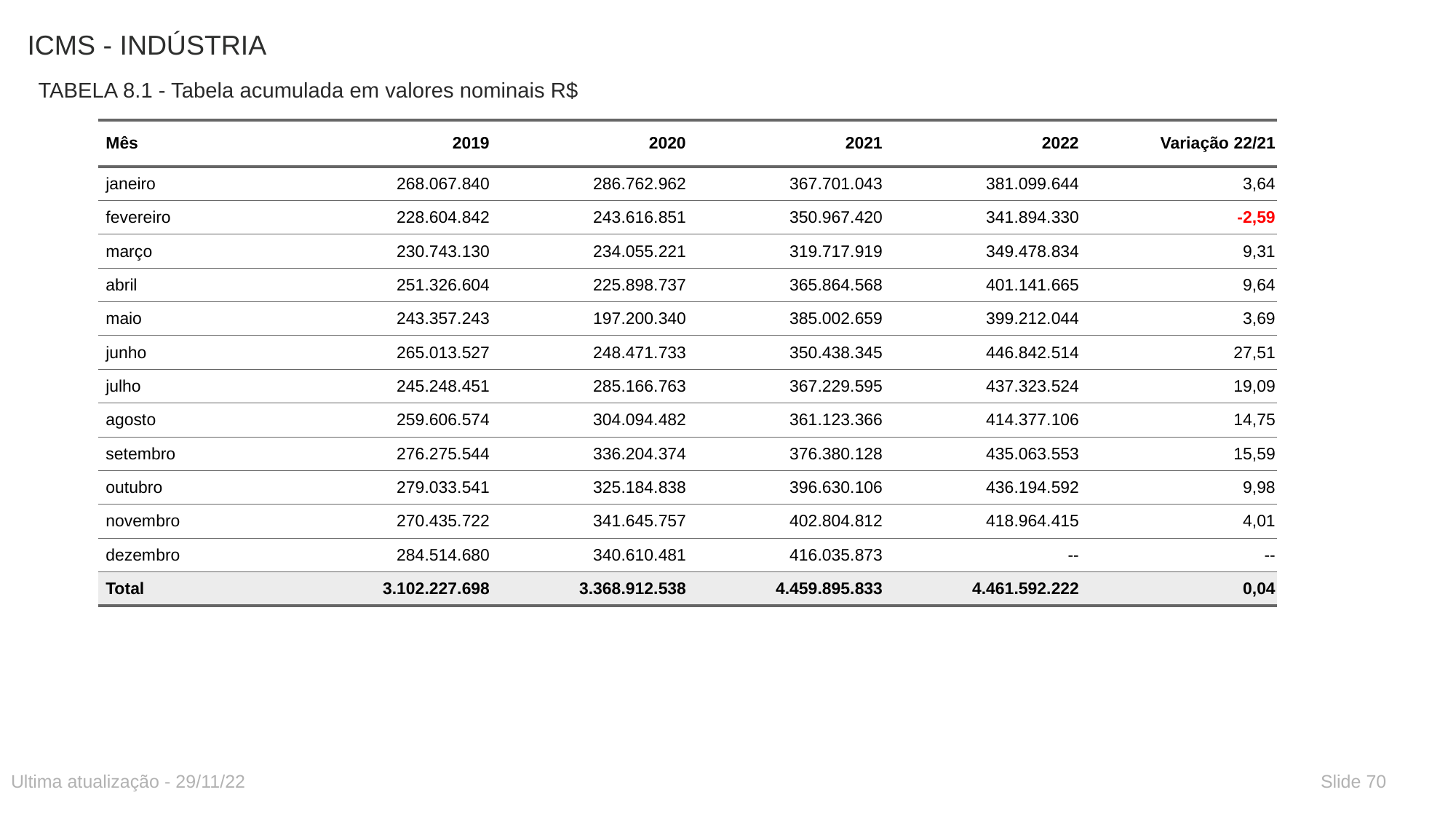

# ICMS - INDÚSTRIA
TABELA 8.1 - Tabela acumulada em valores nominais R$
| Mês | 2019 | 2020 | 2021 | 2022 | Variação 22/21 |
| --- | --- | --- | --- | --- | --- |
| janeiro | 268.067.840 | 286.762.962 | 367.701.043 | 381.099.644 | 3,64 |
| fevereiro | 228.604.842 | 243.616.851 | 350.967.420 | 341.894.330 | -2,59 |
| março | 230.743.130 | 234.055.221 | 319.717.919 | 349.478.834 | 9,31 |
| abril | 251.326.604 | 225.898.737 | 365.864.568 | 401.141.665 | 9,64 |
| maio | 243.357.243 | 197.200.340 | 385.002.659 | 399.212.044 | 3,69 |
| junho | 265.013.527 | 248.471.733 | 350.438.345 | 446.842.514 | 27,51 |
| julho | 245.248.451 | 285.166.763 | 367.229.595 | 437.323.524 | 19,09 |
| agosto | 259.606.574 | 304.094.482 | 361.123.366 | 414.377.106 | 14,75 |
| setembro | 276.275.544 | 336.204.374 | 376.380.128 | 435.063.553 | 15,59 |
| outubro | 279.033.541 | 325.184.838 | 396.630.106 | 436.194.592 | 9,98 |
| novembro | 270.435.722 | 341.645.757 | 402.804.812 | 418.964.415 | 4,01 |
| dezembro | 284.514.680 | 340.610.481 | 416.035.873 | -- | -- |
| Total | 3.102.227.698 | 3.368.912.538 | 4.459.895.833 | 4.461.592.222 | 0,04 |
Ultima atualização - 29/11/22
Slide 70